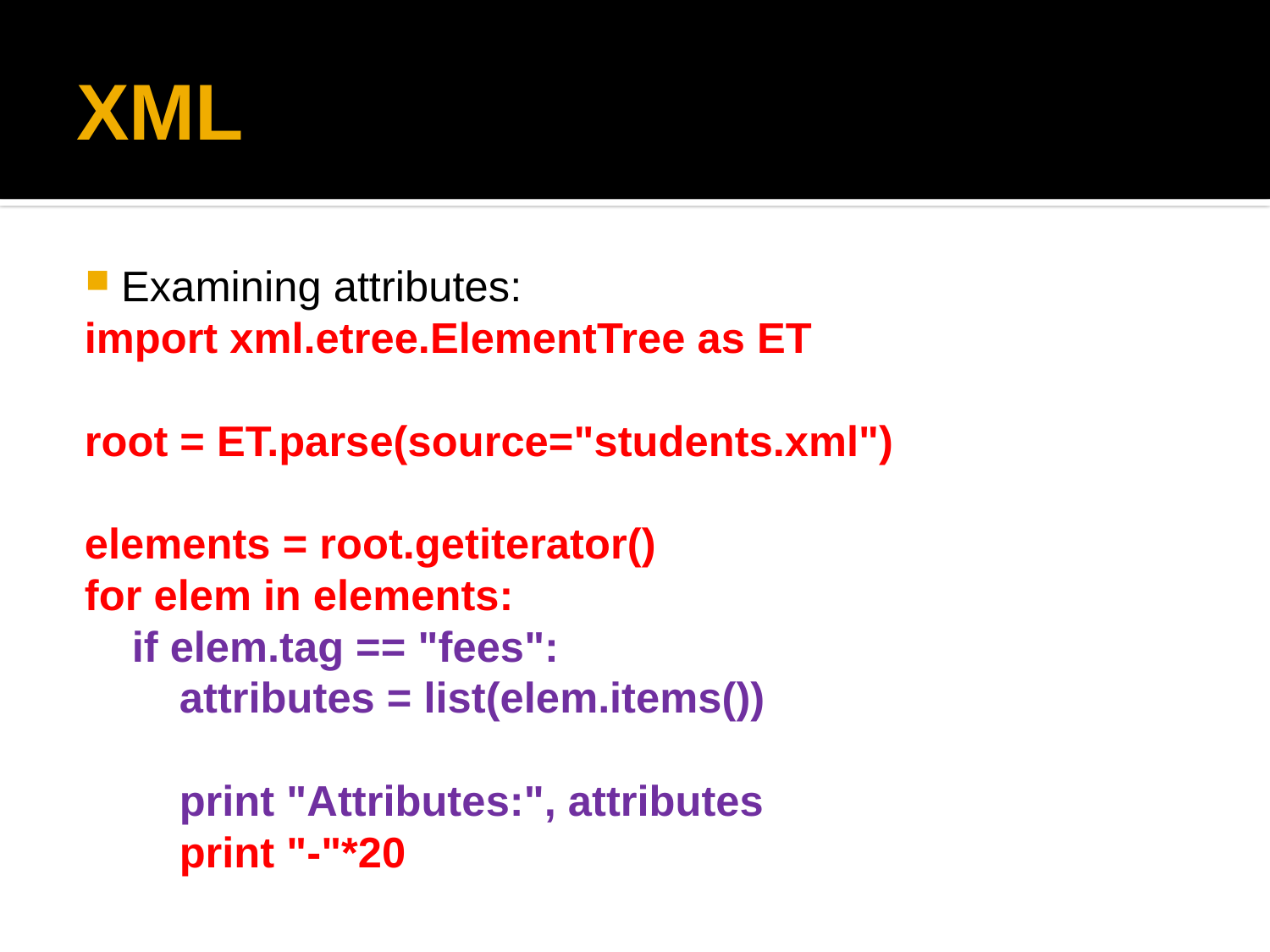

# XML
Examining attributes:
import xml.etree.ElementTree as ET

root = ET.parse(source="students.xml")

elements = root.getiterator()
for elem in elements:
    if elem.tag == "fees":
        attributes = list(elem.items())

        print "Attributes:", attributes
        print "-"*20